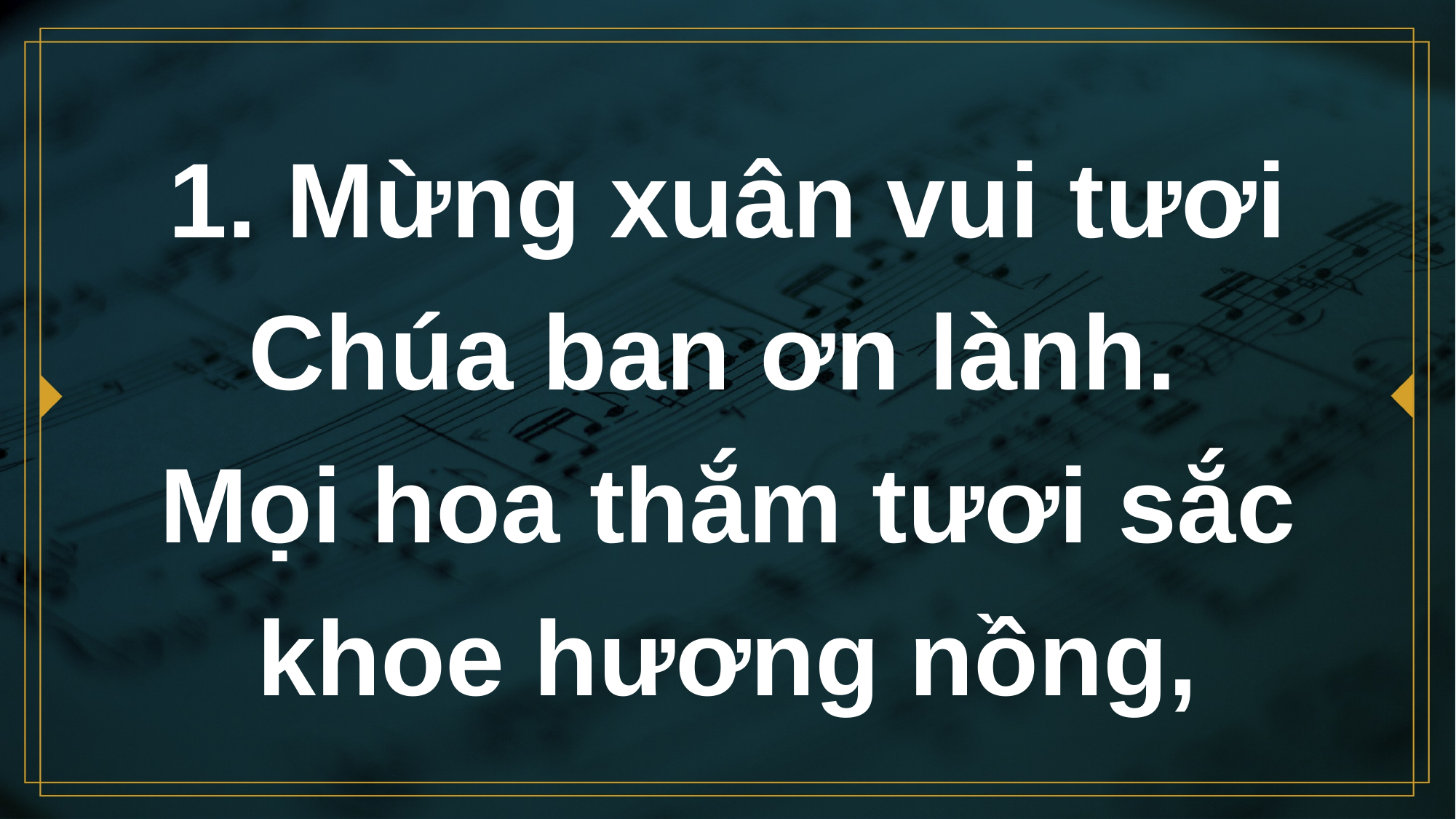

# 1. Mừng xuân vui tươi Chúa ban ơn lành. Mọi hoa thắm tươi sắc khoe hương nồng,